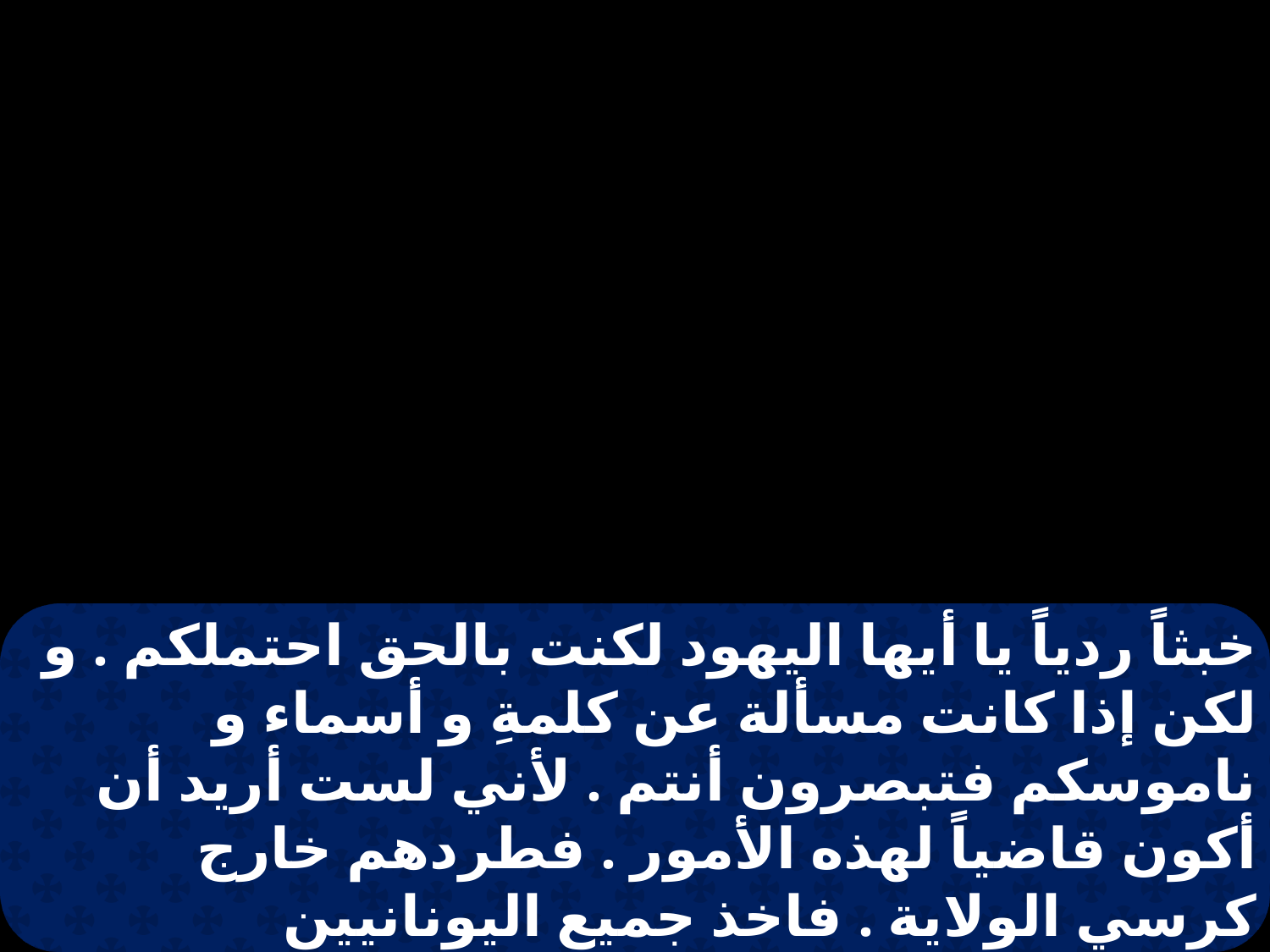

خبثاً ردياً يا أيها اليهود لكنت بالحق احتملكم . و لكن إذا كانت مسألة عن كلمةِ و أسماء و ناموسكم فتبصرون أنتم . لأني لست أريد أن أكون قاضياً لهذه الأمور . فطردهم خارج كرسي الولاية . فاخذ جميع اليونانيين سوستانيس رئيس المجمع و ضربوه